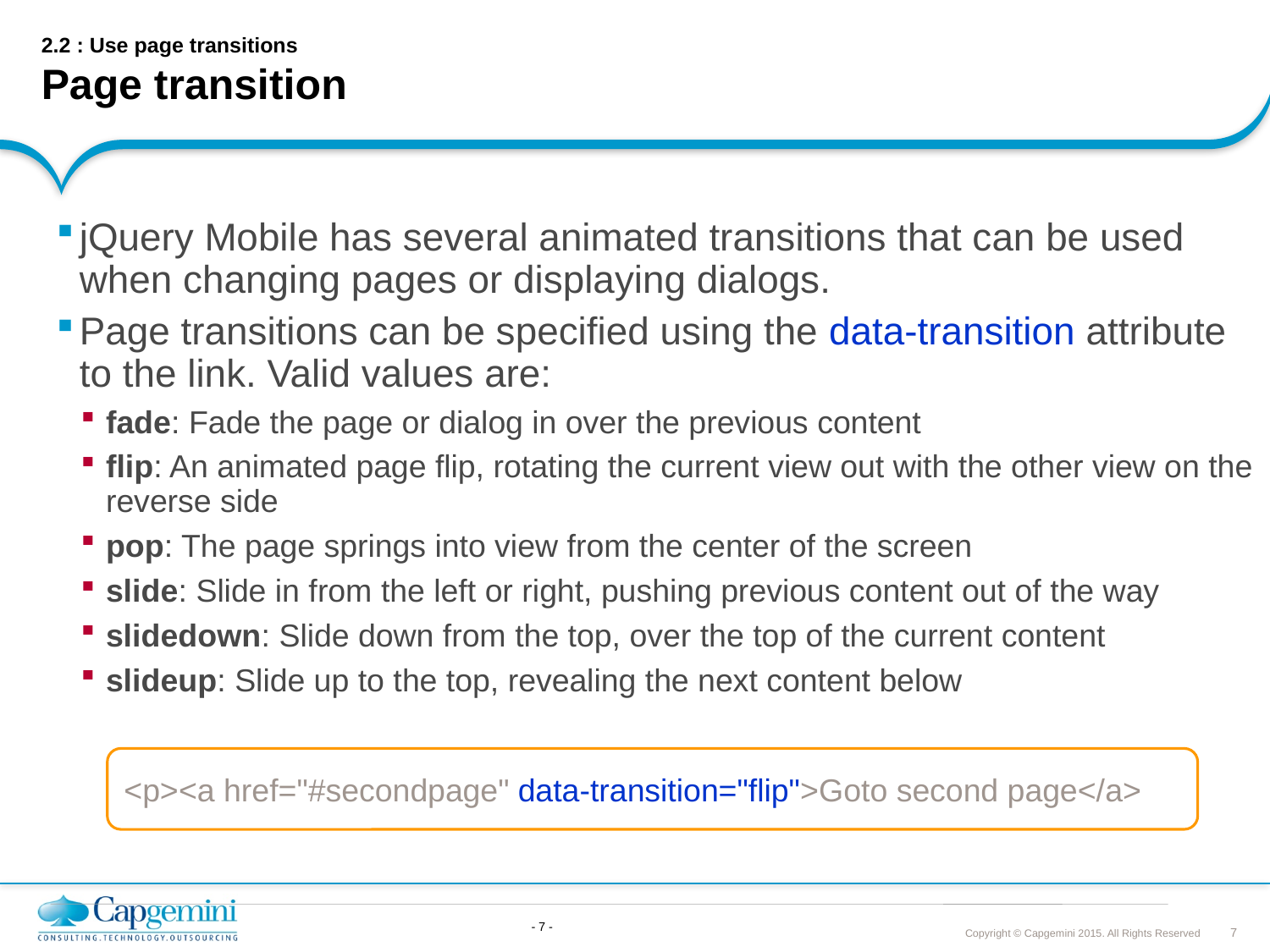

# 2.2 : Use page transitions Page transition
jQuery Mobile has several animated transitions that can be used when changing pages or displaying dialogs.
Page transitions can be specified using the data-transition attribute to the link. Valid values are:
fade: Fade the page or dialog in over the previous content
flip: An animated page flip, rotating the current view out with the other view on the reverse side
pop: The page springs into view from the center of the screen
slide: Slide in from the left or right, pushing previous content out of the way
slidedown: Slide down from the top, over the top of the current content
slideup: Slide up to the top, revealing the next content below
<p><a href="#secondpage" data-transition="flip">Goto second page</a>